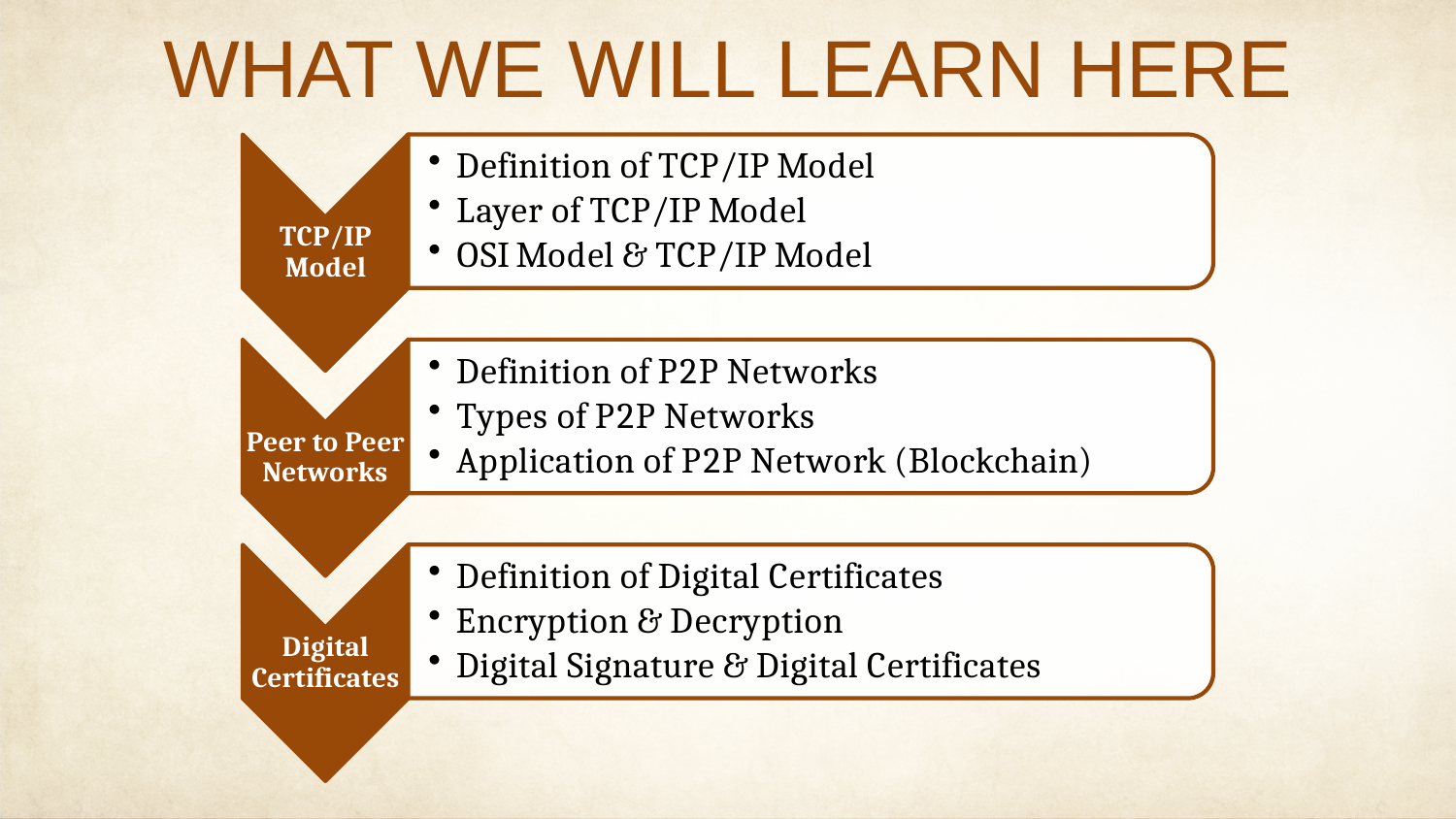

WHAT WE WILL LEARN HERE
TCP/IP Model
Definition of TCP/IP Model
Layer of TCP/IP Model
OSI Model & TCP/IP Model
Peer to Peer Networks
Definition of P2P Networks
Types of P2P Networks
Application of P2P Network (Blockchain)
Digital Certificates
Definition of Digital Certificates
Encryption & Decryption
Digital Signature & Digital Certificates